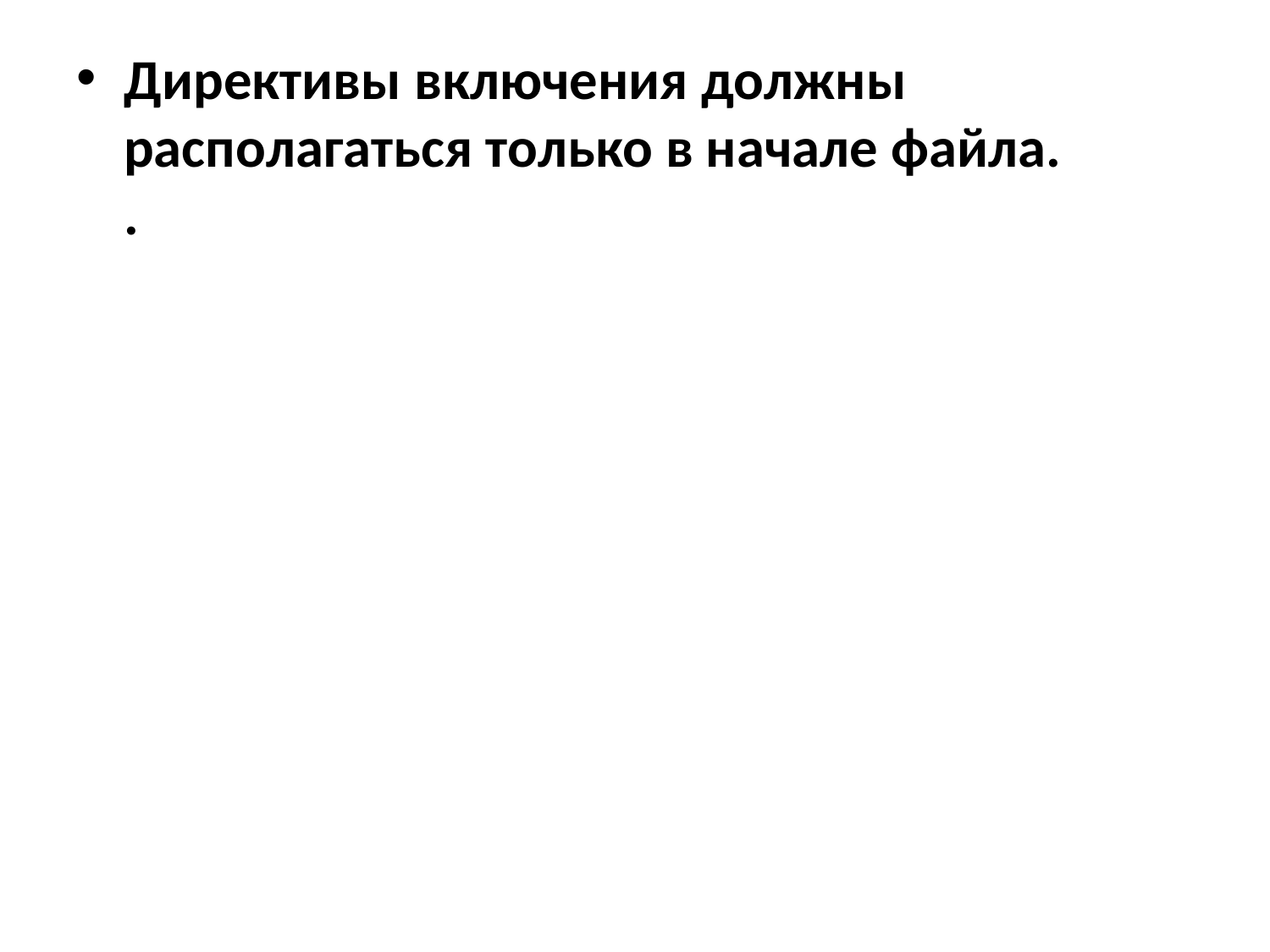

Директивы включения должны располагаться только в начале файла.
.
#